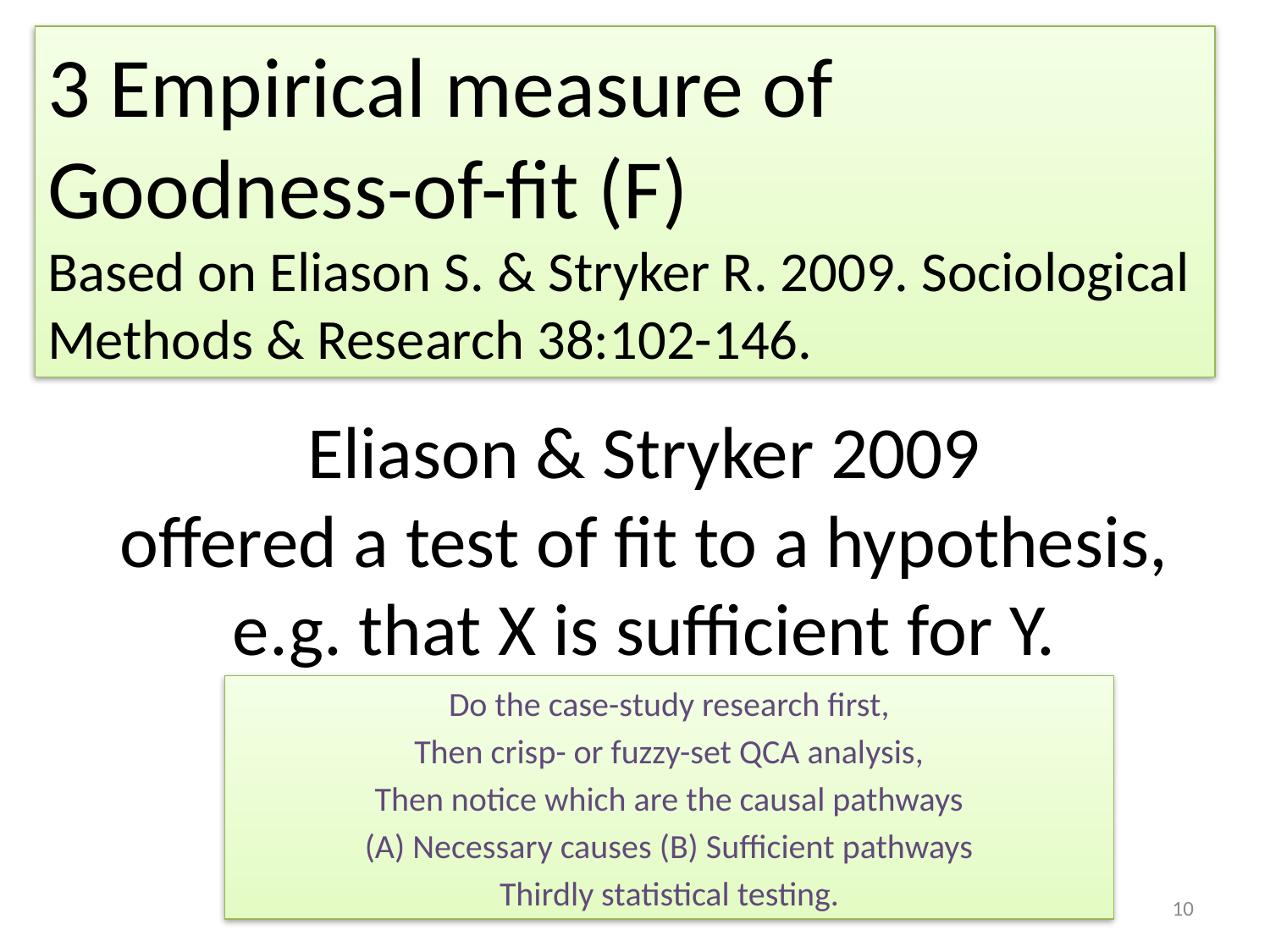

3 Empirical measure of Goodness-of-fit (F)
Based on Eliason S. & Stryker R. 2009. Sociological Methods & Research 38:102-146.
# Eliason & Stryker 2009 offered a test of fit to a hypothesis, e.g. that X is sufficient for Y.
Do the case-study research first,
Then crisp- or fuzzy-set QCA analysis,
Then notice which are the causal pathways
(A) Necessary causes (B) Sufficient pathways
Thirdly statistical testing.
10